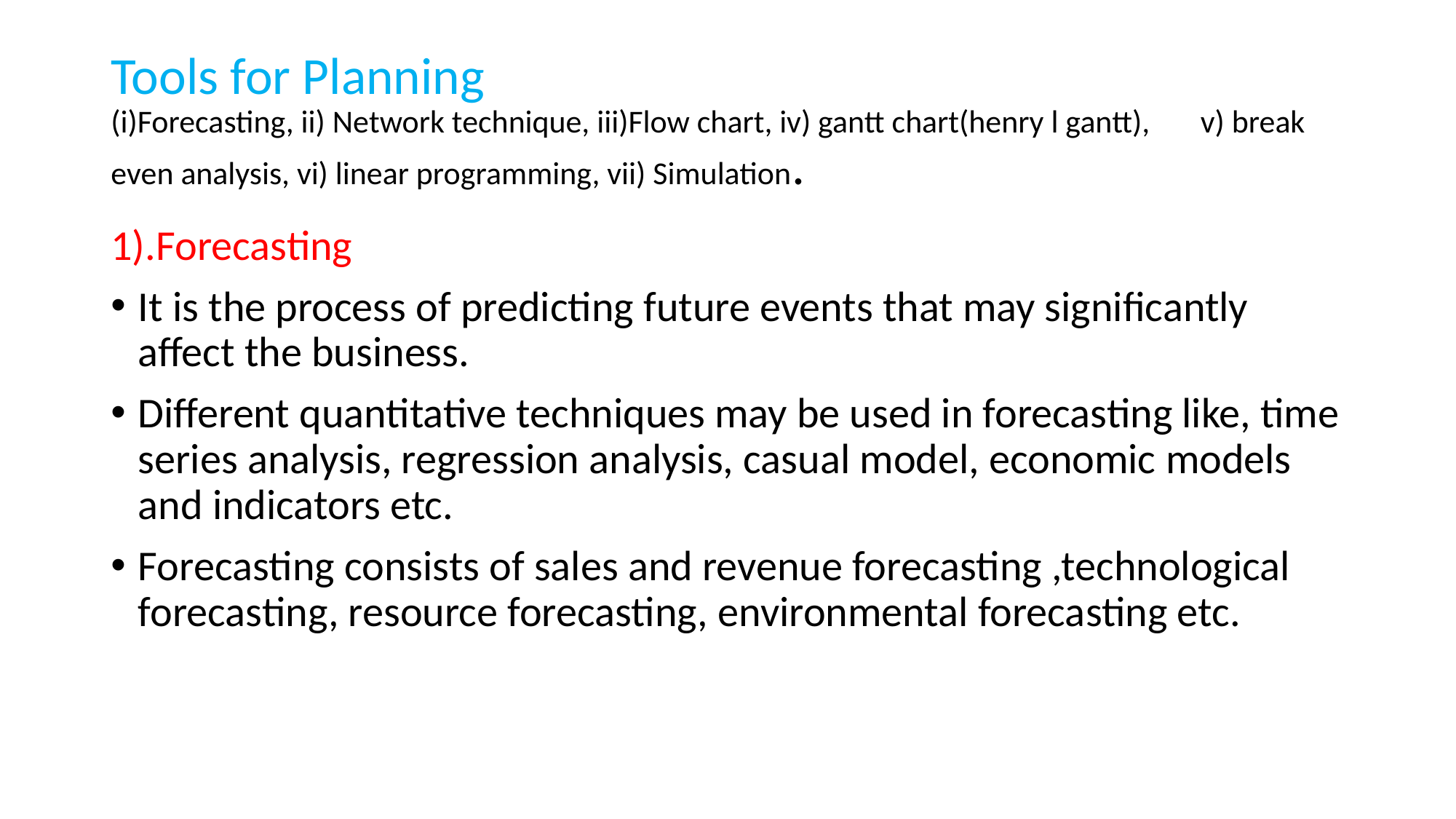

# Tools for Planning (i)Forecasting, ii) Network technique, iii)Flow chart, iv) gantt chart(henry l gantt),       v) break even analysis, vi) linear programming, vii) Simulation.
1).Forecasting
It is the process of predicting future events that may significantly affect the business.
Different quantitative techniques may be used in forecasting like, time series analysis, regression analysis, casual model, economic models and indicators etc.
Forecasting consists of sales and revenue forecasting ,technological forecasting, resource forecasting, environmental forecasting etc.